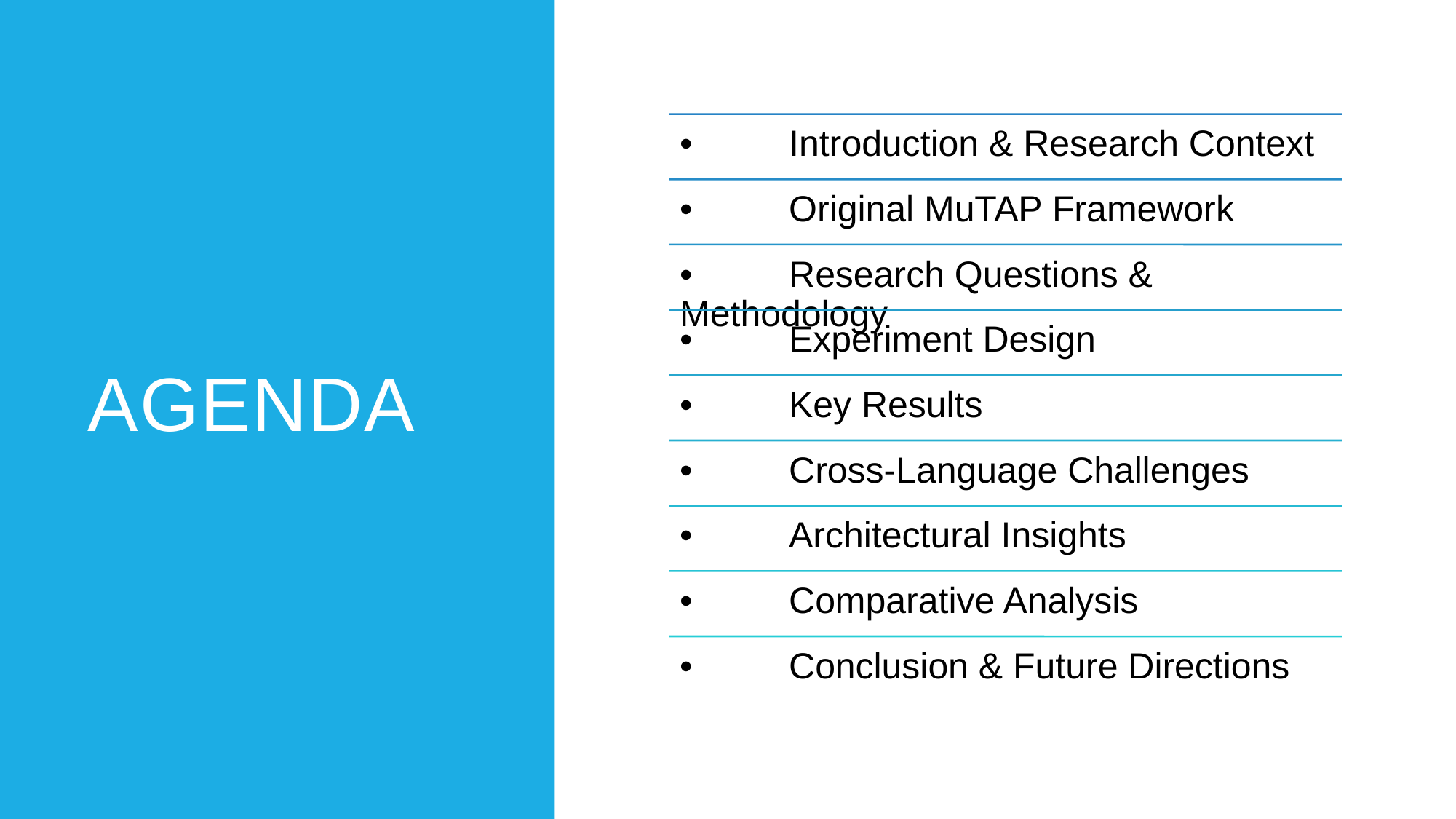

# Agenda
•	Introduction & Research Context
•	Original MuTAP Framework
•	Research Questions & Methodology
•	Experiment Design
•	Key Results
•	Cross-Language Challenges
•	Architectural Insights
•	Comparative Analysis
•	Conclusion & Future Directions